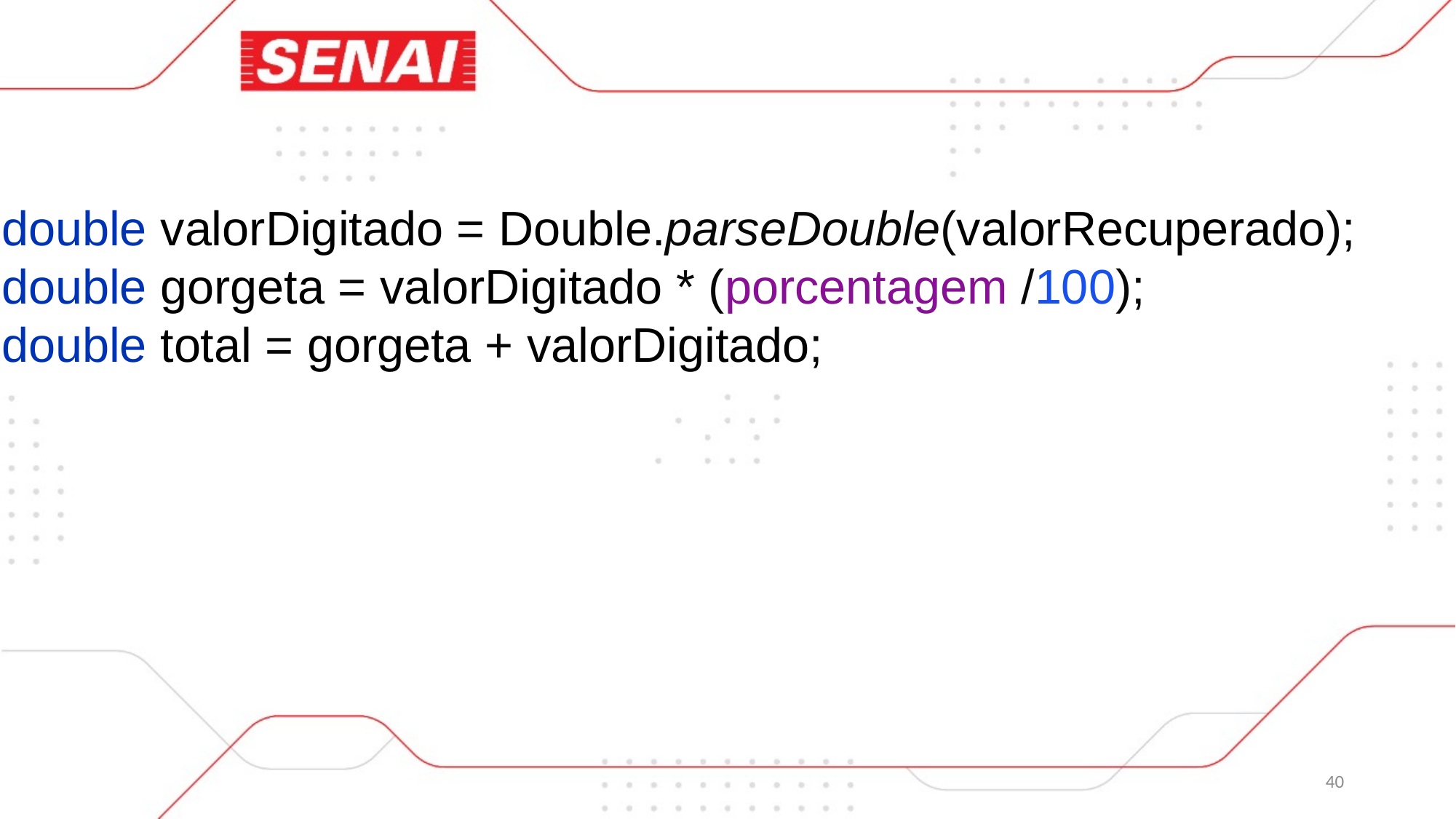

double valorDigitado = Double.parseDouble(valorRecuperado);
double gorgeta = valorDigitado * (porcentagem /100);
double total = gorgeta + valorDigitado;
40